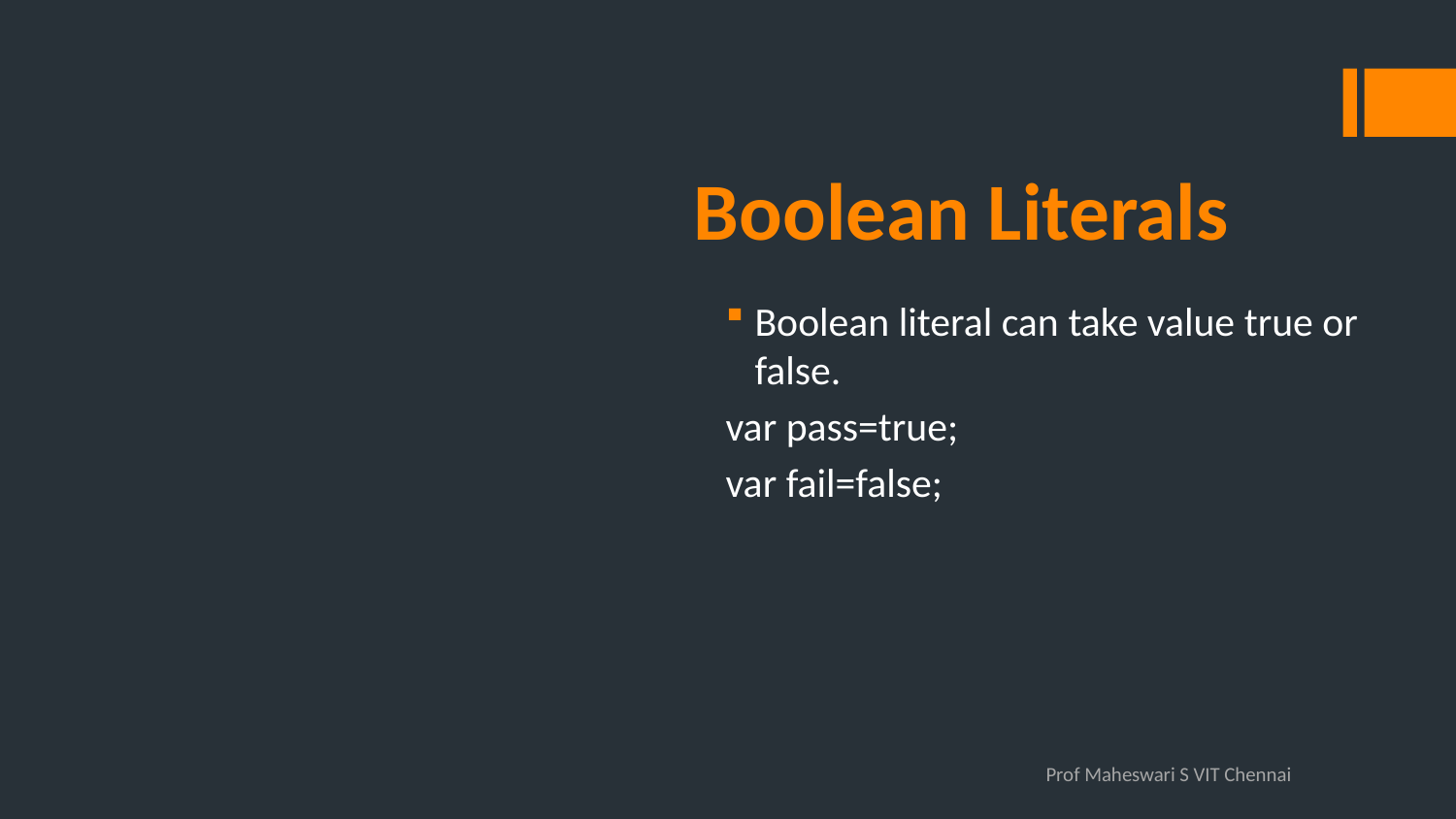

# Boolean Literals
Boolean literal can take value true or false.
var pass=true;
var fail=false;
Prof Maheswari S VIT Chennai